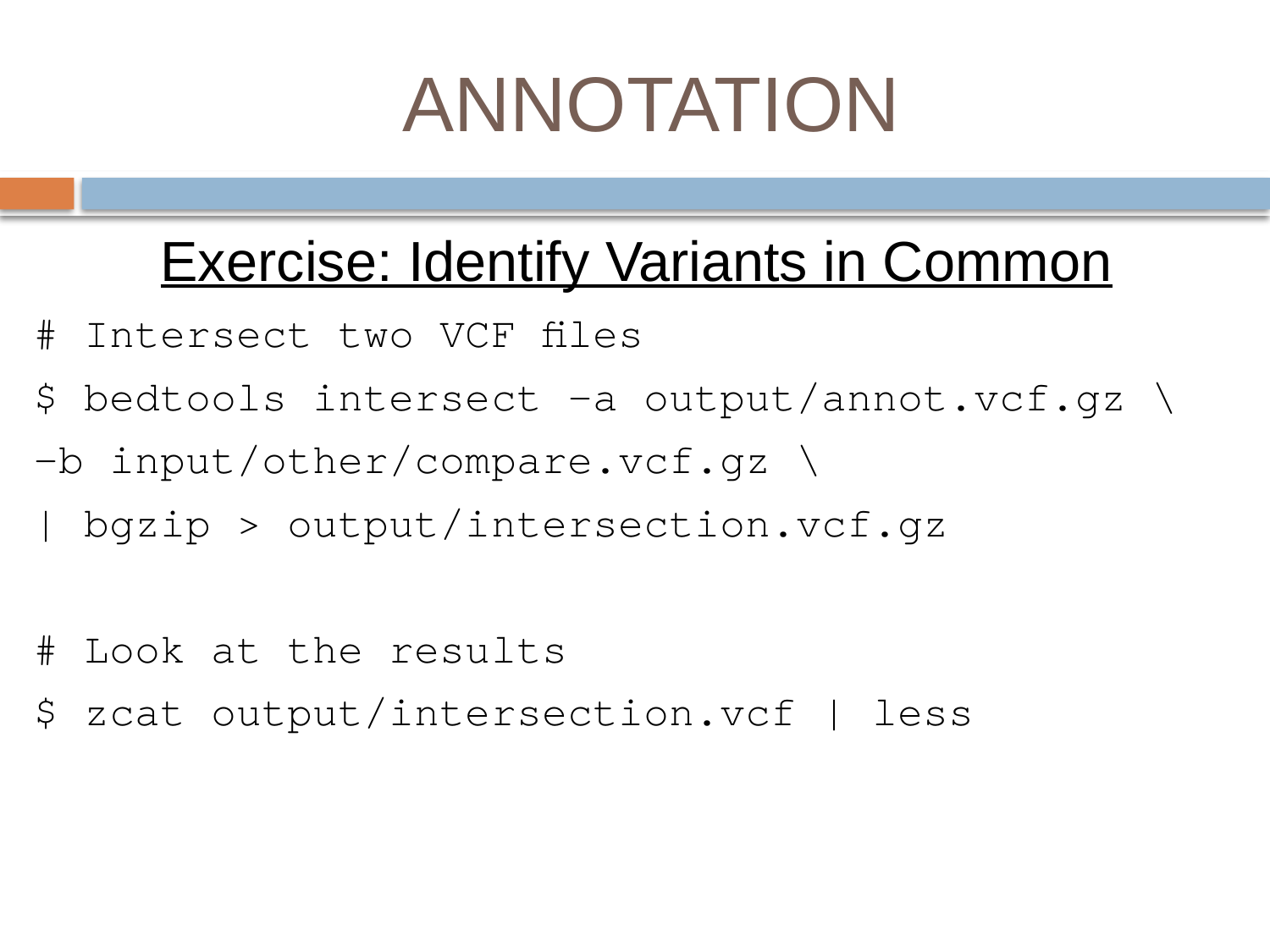

# ANNOTATION
Exercise: Identify Variants in Common
# Intersect two VCF files
$ bedtools intersect -a output/annot.vcf.gz \
-b input/other/compare.vcf.gz \
| bgzip > output/intersection.vcf.gz

# Look at the results
$ zcat output/intersection.vcf | less